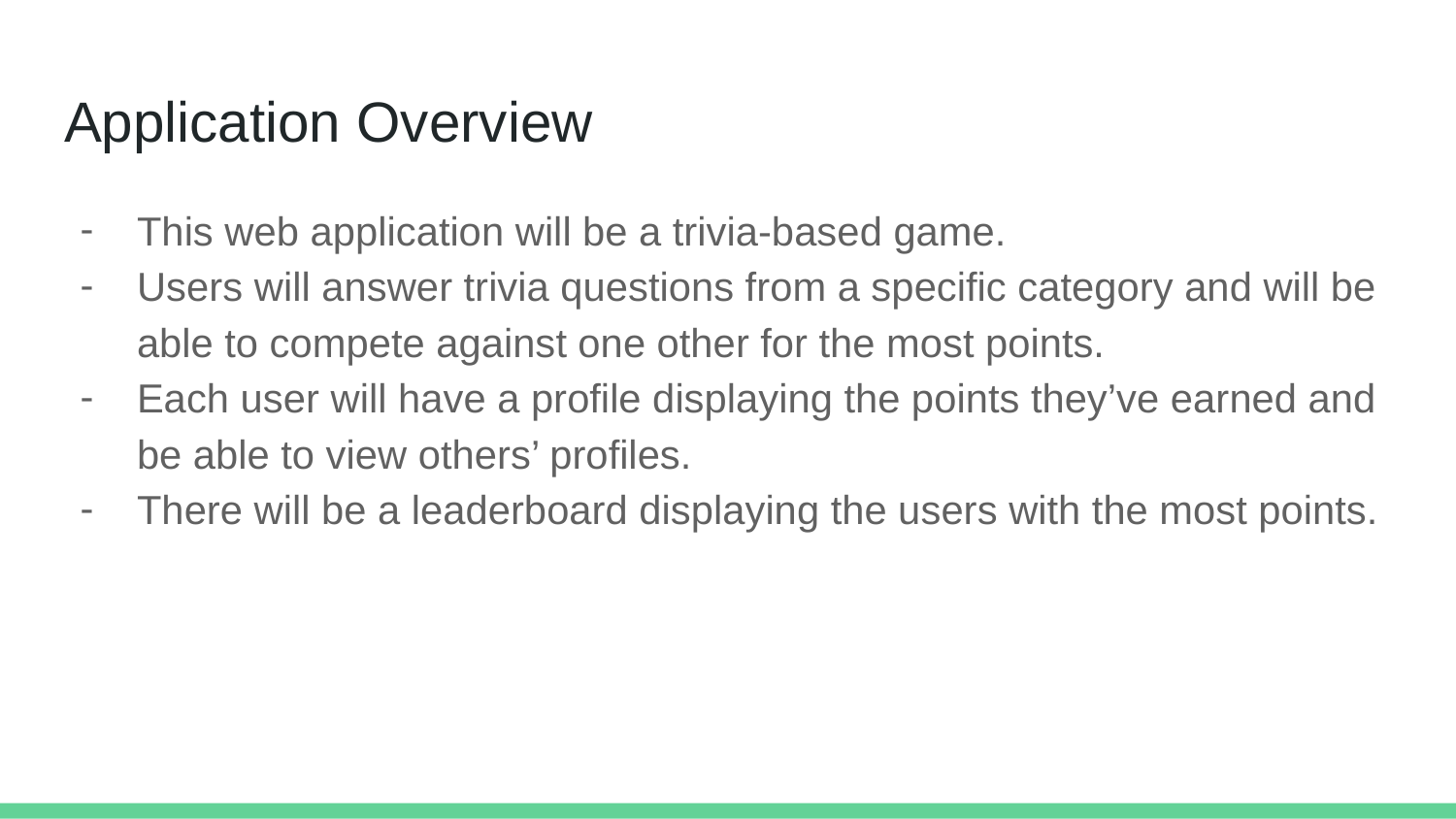

# Application Overview
This web application will be a trivia-based game.
Users will answer trivia questions from a specific category and will be able to compete against one other for the most points.
Each user will have a profile displaying the points they’ve earned and be able to view others’ profiles.
There will be a leaderboard displaying the users with the most points.